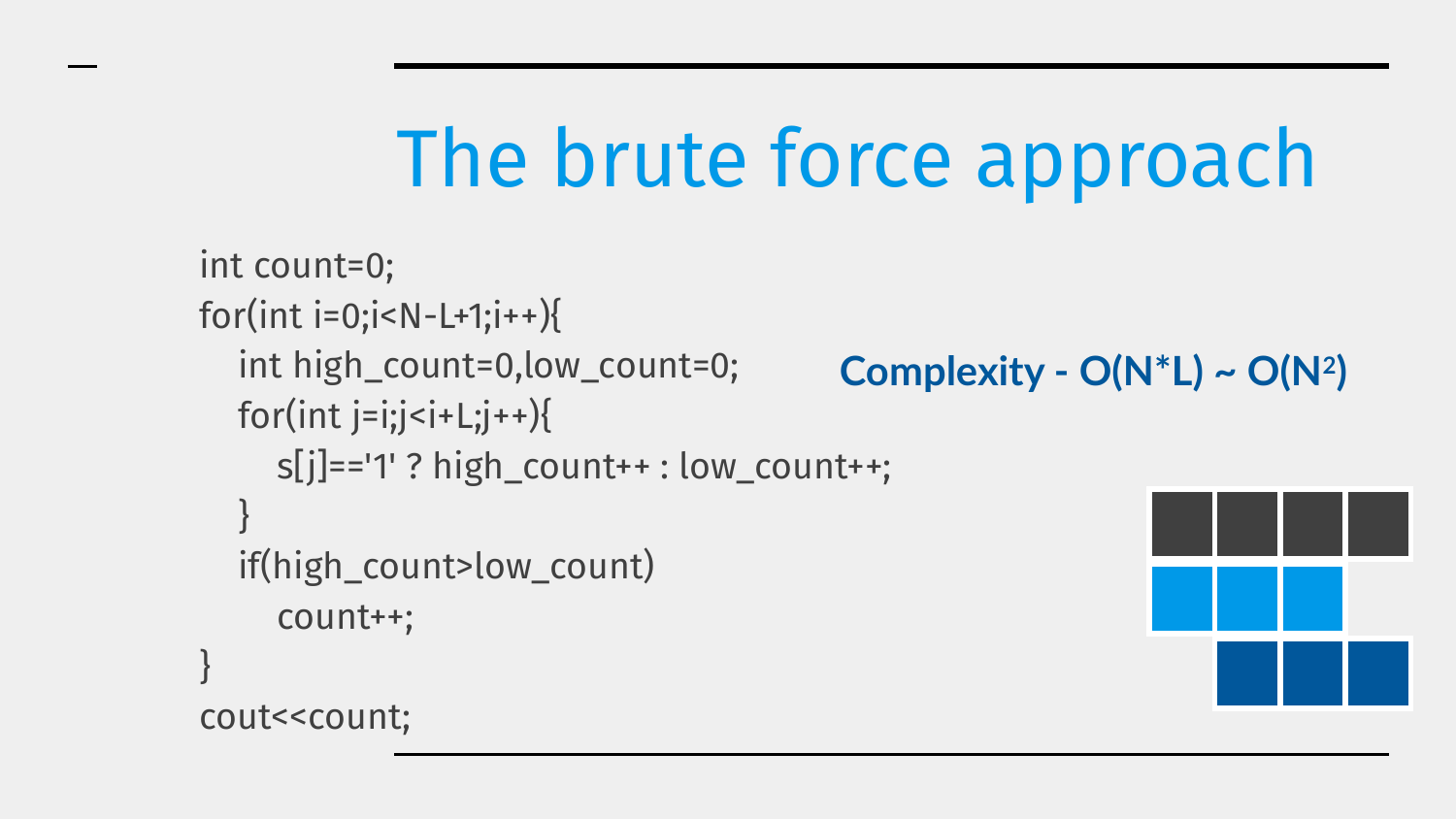

The brute force approach
    int count=0;
    for(int i=0;i<N-L+1;i++){
        int high_count=0,low_count=0;
        for(int j=i;j<i+L;j++){
            s[j]=='1' ? high_count++ : low_count++;
        }
        if(high_count>low_count)
            count++;
    }
    cout<<count;

Complexity - O(N*L) ~ O(N2)
|  |  |  |  |
| --- | --- | --- | --- |
|  |  |  |
| --- | --- | --- |
|  |  |  |
| --- | --- | --- |